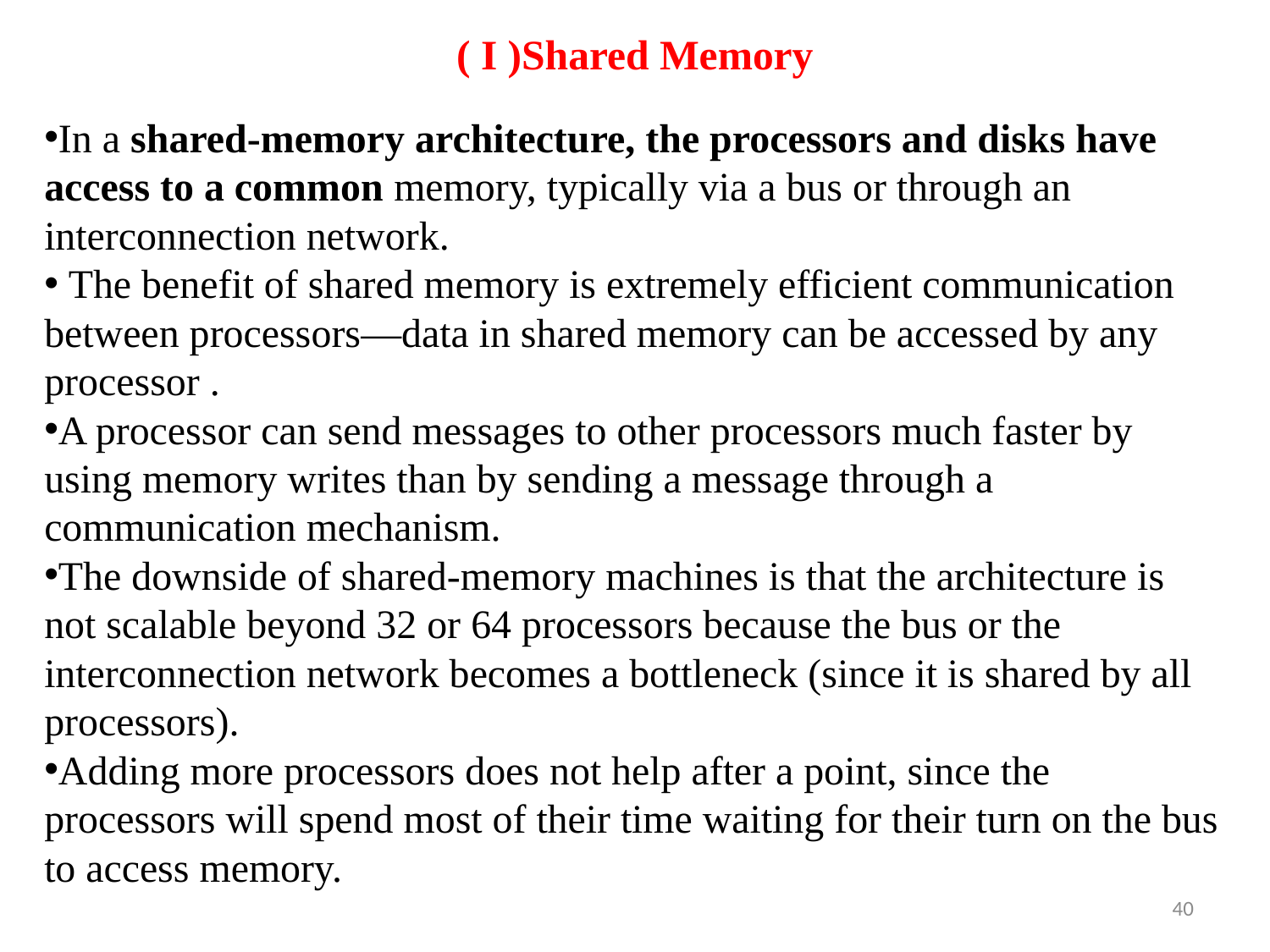

# ( I )Shared Memory
In a shared-memory architecture, the processors and disks have access to a common memory, typically via a bus or through an interconnection network.
 The benefit of shared memory is extremely efficient communication between processors—data in shared memory can be accessed by any processor .
A processor can send messages to other processors much faster by using memory writes than by sending a message through a communication mechanism.
The downside of shared-memory machines is that the architecture is not scalable beyond 32 or 64 processors because the bus or the interconnection network becomes a bottleneck (since it is shared by all processors).
Adding more processors does not help after a point, since the processors will spend most of their time waiting for their turn on the bus to access memory.
40